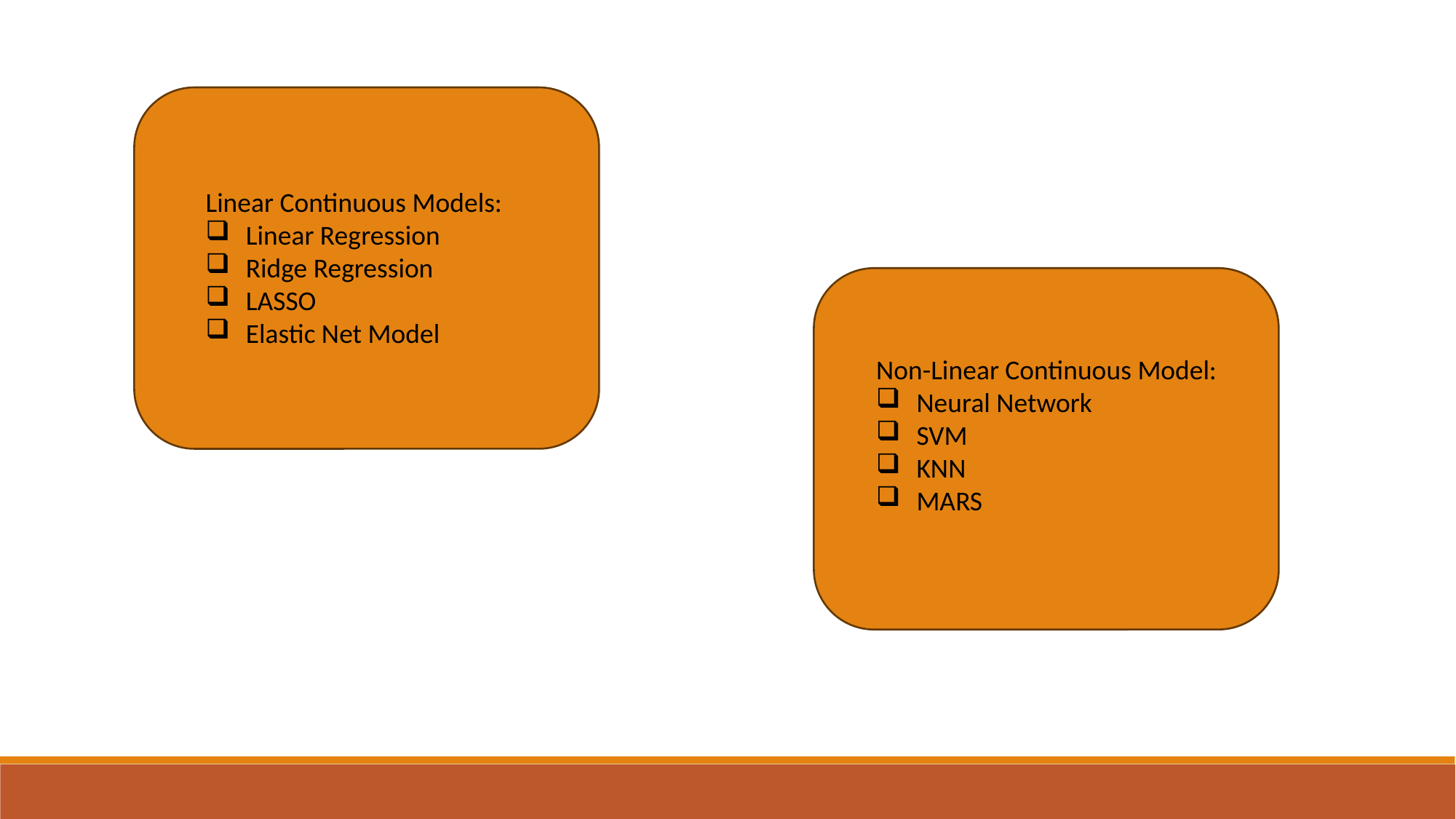

Linear Continuous Models:
 Linear Regression
 Ridge Regression
 LASSO
 Elastic Net Model

Non-Linear Continuous Model:
 Neural Network
 SVM
 KNN
 MARS